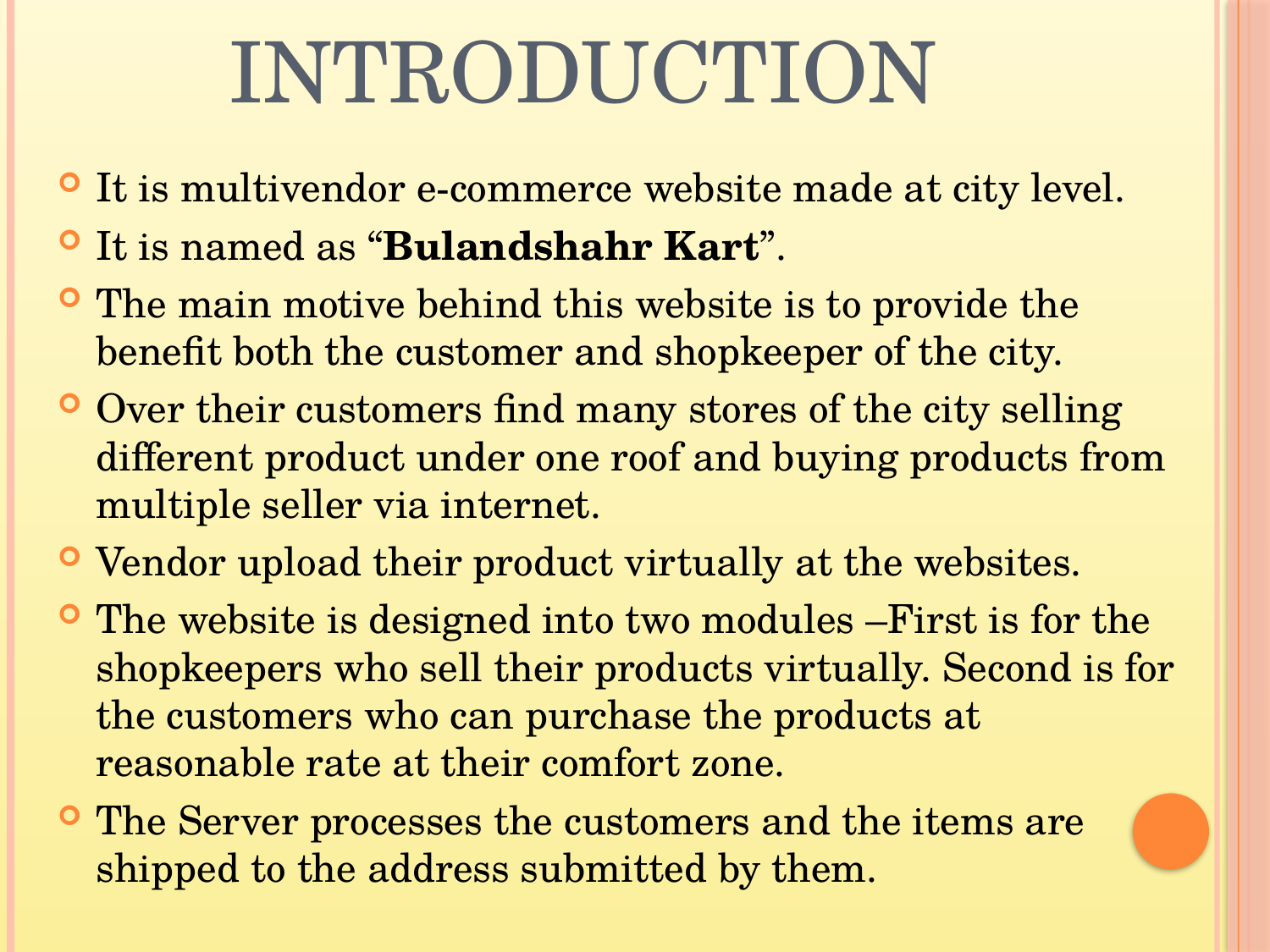

# introduction
It is multivendor e-commerce website made at city level.
It is named as “Bulandshahr Kart”.
The main motive behind this website is to provide the benefit both the customer and shopkeeper of the city.
Over their customers find many stores of the city selling different product under one roof and buying products from multiple seller via internet.
Vendor upload their product virtually at the websites.
The website is designed into two modules –First is for the shopkeepers who sell their products virtually. Second is for the customers who can purchase the products at reasonable rate at their comfort zone.
The Server processes the customers and the items are shipped to the address submitted by them.